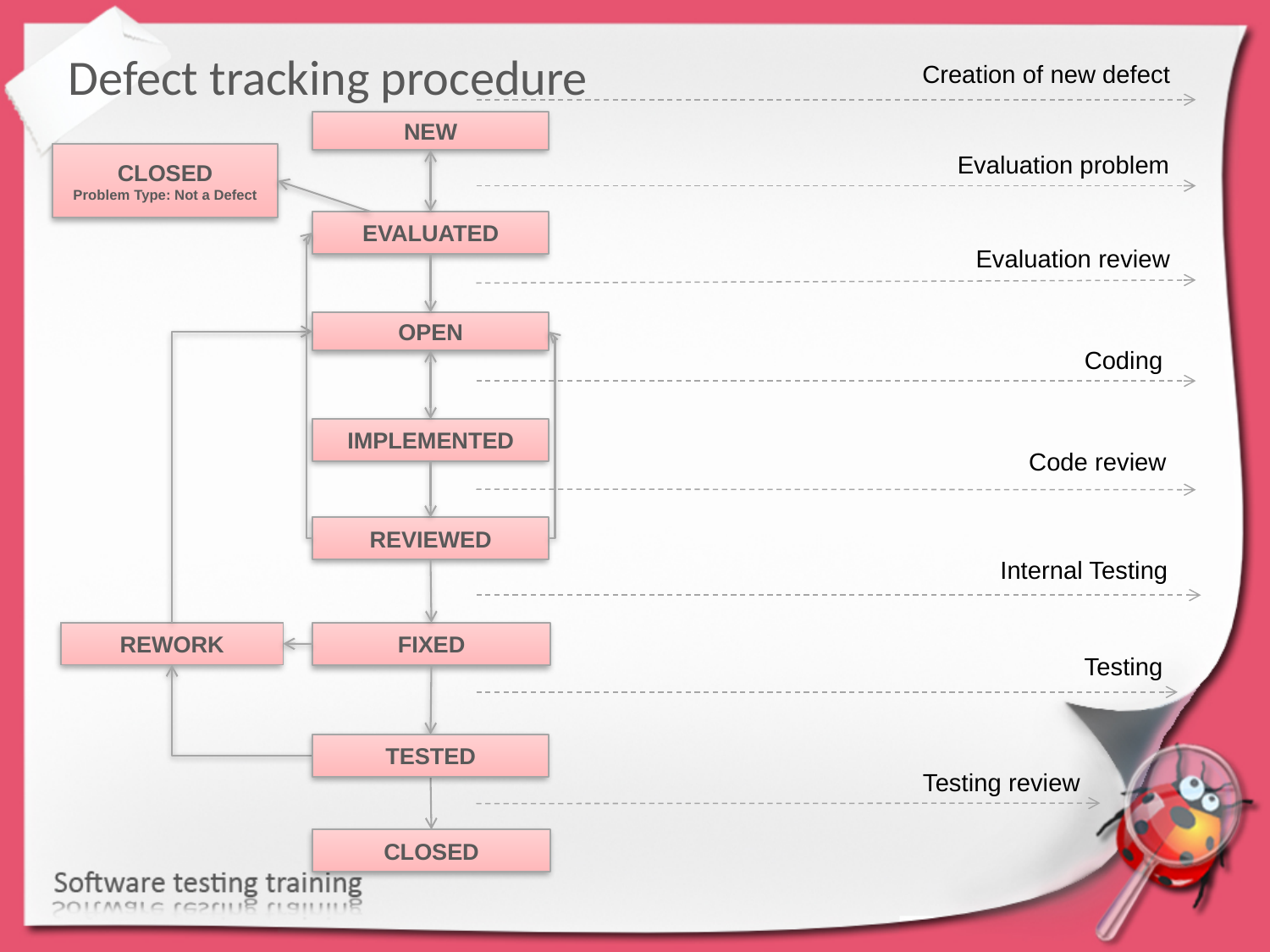

Defect tracking procedure
Creation of new defect
NEW
Evaluation problem
CLOSED
Problem Type: Not a Defect
EVALUATED
Evaluation review
OPEN
Coding
IMPLEMENTED
Code review
REVIEWED
Internal Testing
REWORK
FIXED
Testing
TESTED
Testing review
CLOSED